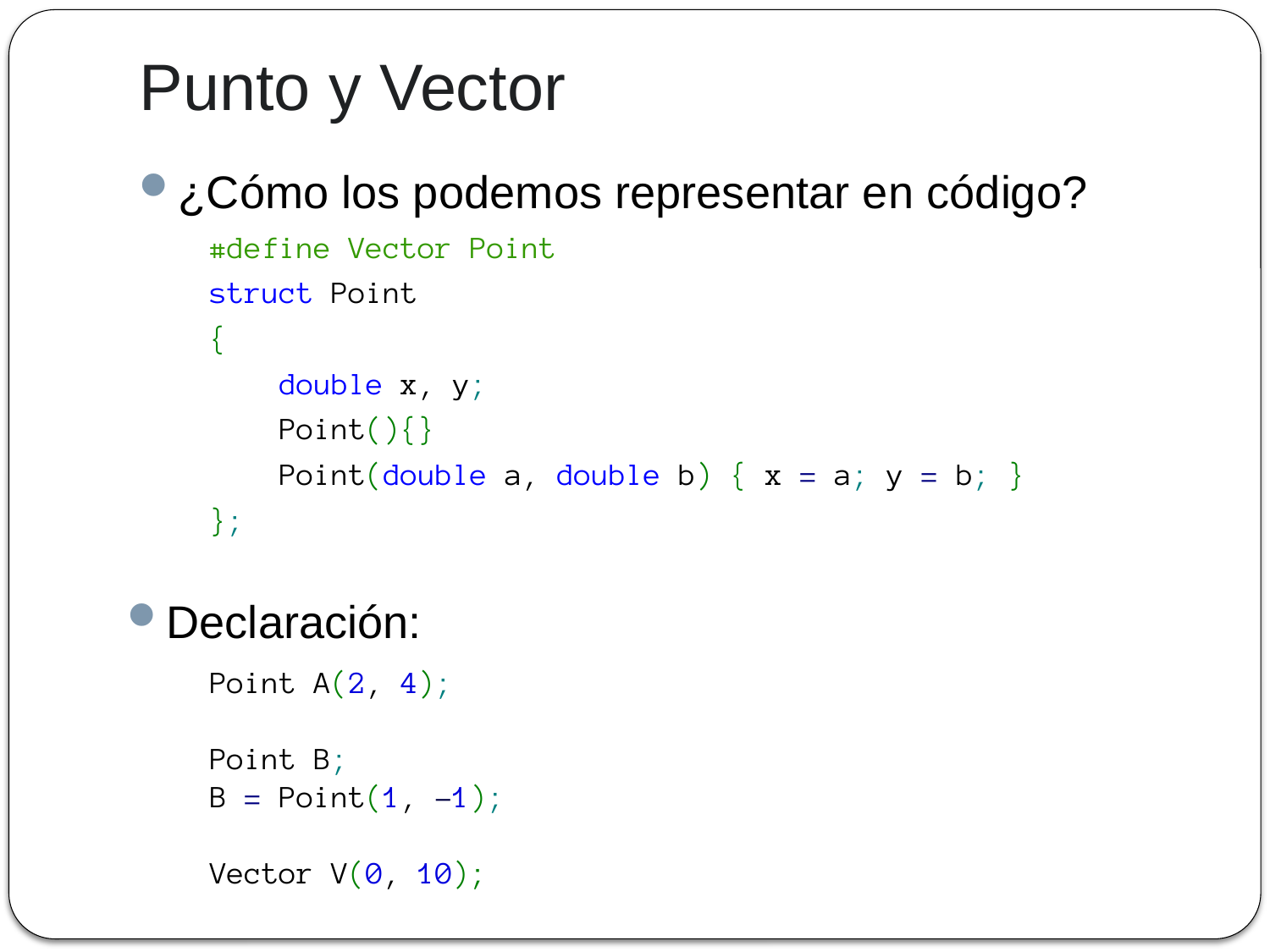

# Punto y Vector
¿Cómo los podemos representar en código?

#define Vector Point
struct Point
{
    double x, y;
    Point(){}
    Point(double a, double b) { x = a; y = b; }
};
Declaración:

Point A(2, 4);

Point B;
B = Point(1, -1);

Vector V(0, 10);